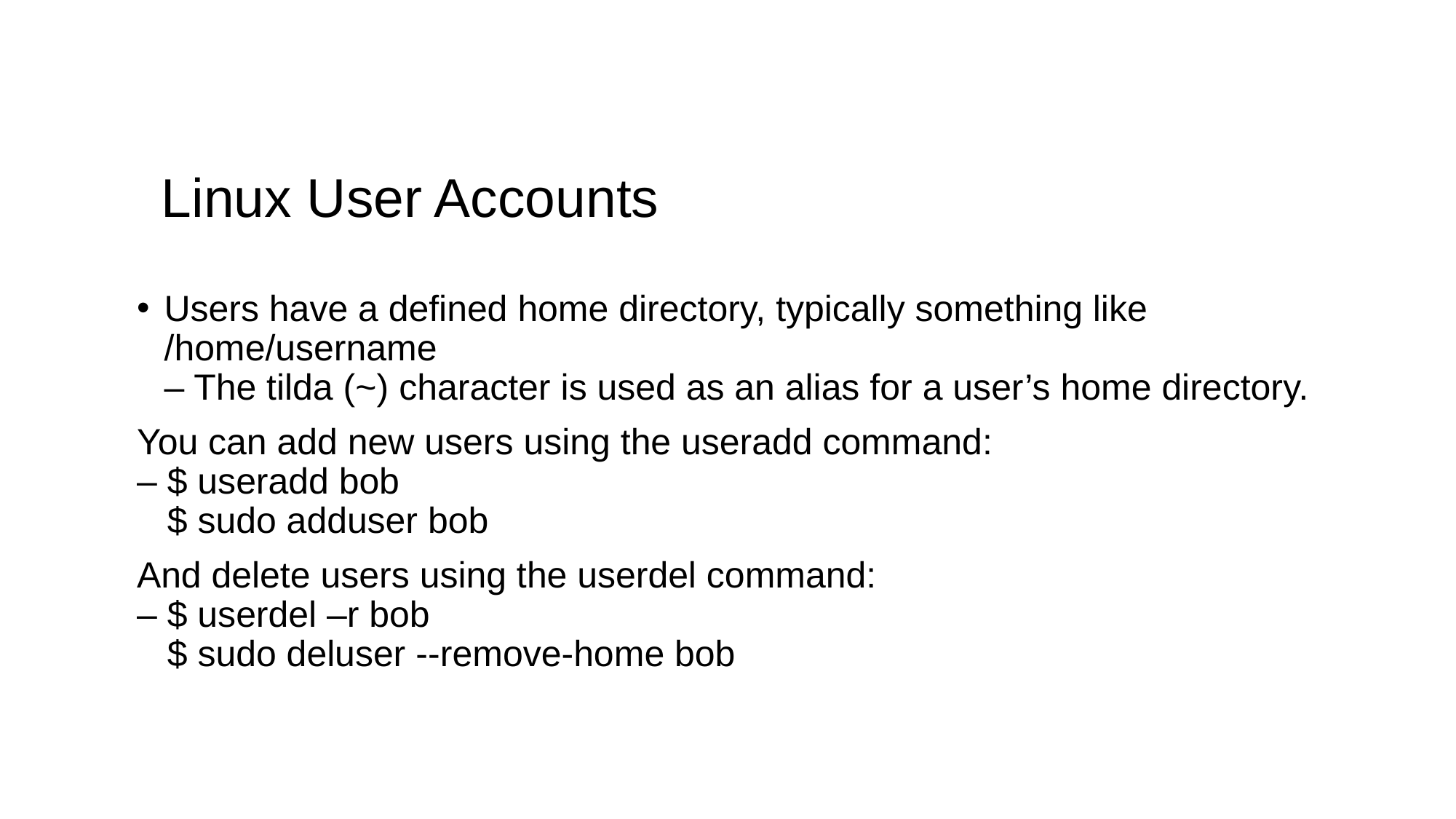

# Linux User Accounts
Users have a defined home directory, typically something like /home/username
– The tilda (~) character is used as an alias for a user’s home directory.
You can add new users using the useradd command:
– $ useradd bob
   $ sudo adduser bob
And delete users using the userdel command:
– $ userdel –r bob
   $ sudo deluser --remove-home bob